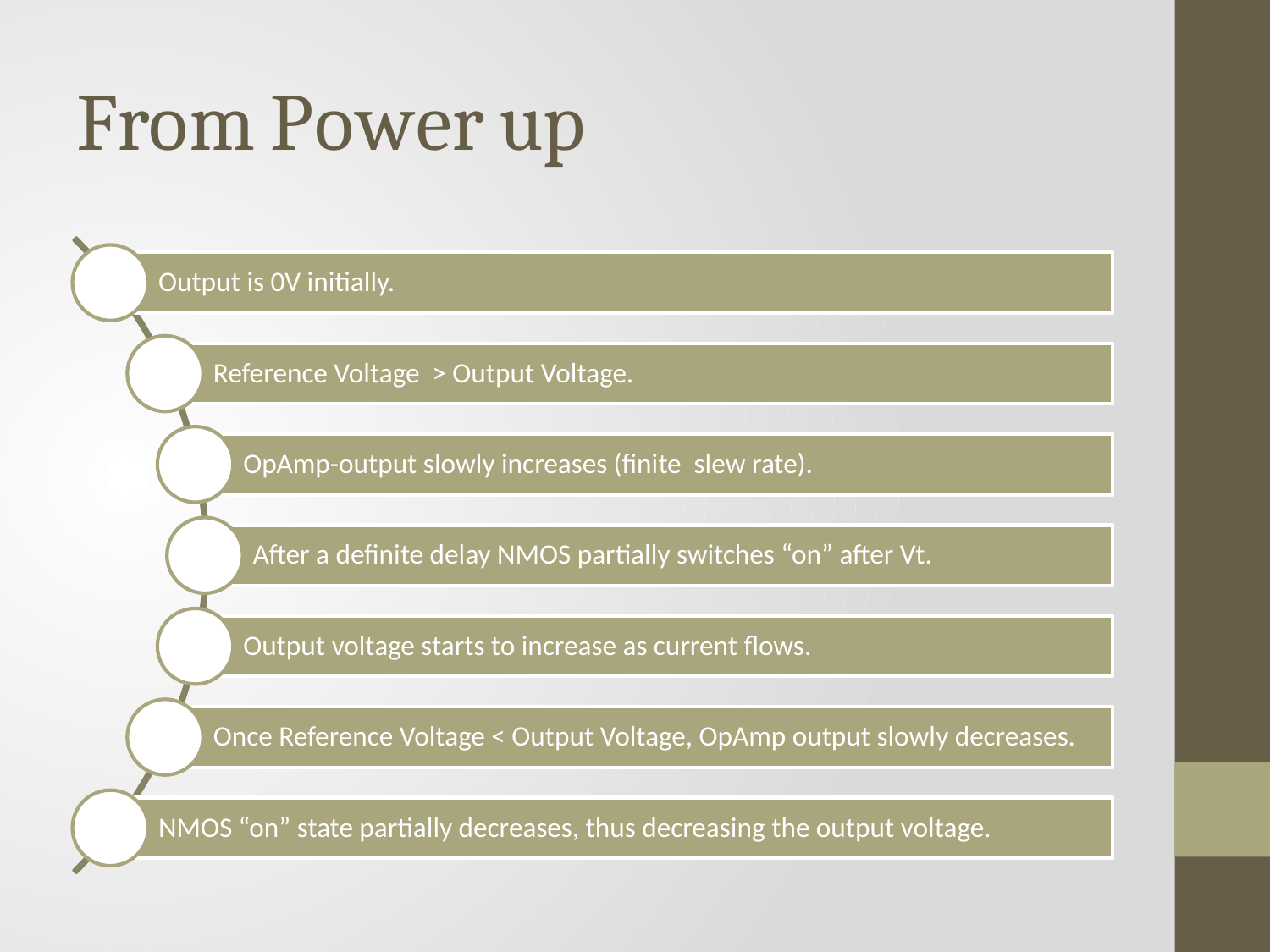

# From Power up
Output is 0V initially.
Reference Voltage  > Output Voltage.
OpAmp-output slowly increases (finite  slew rate).
After a definite delay NMOS partially switches “on” after Vt.
Output voltage starts to increase as current flows.
Once Reference Voltage < Output Voltage, OpAmp output slowly decreases.
NMOS “on” state partially decreases, thus decreasing the output voltage.